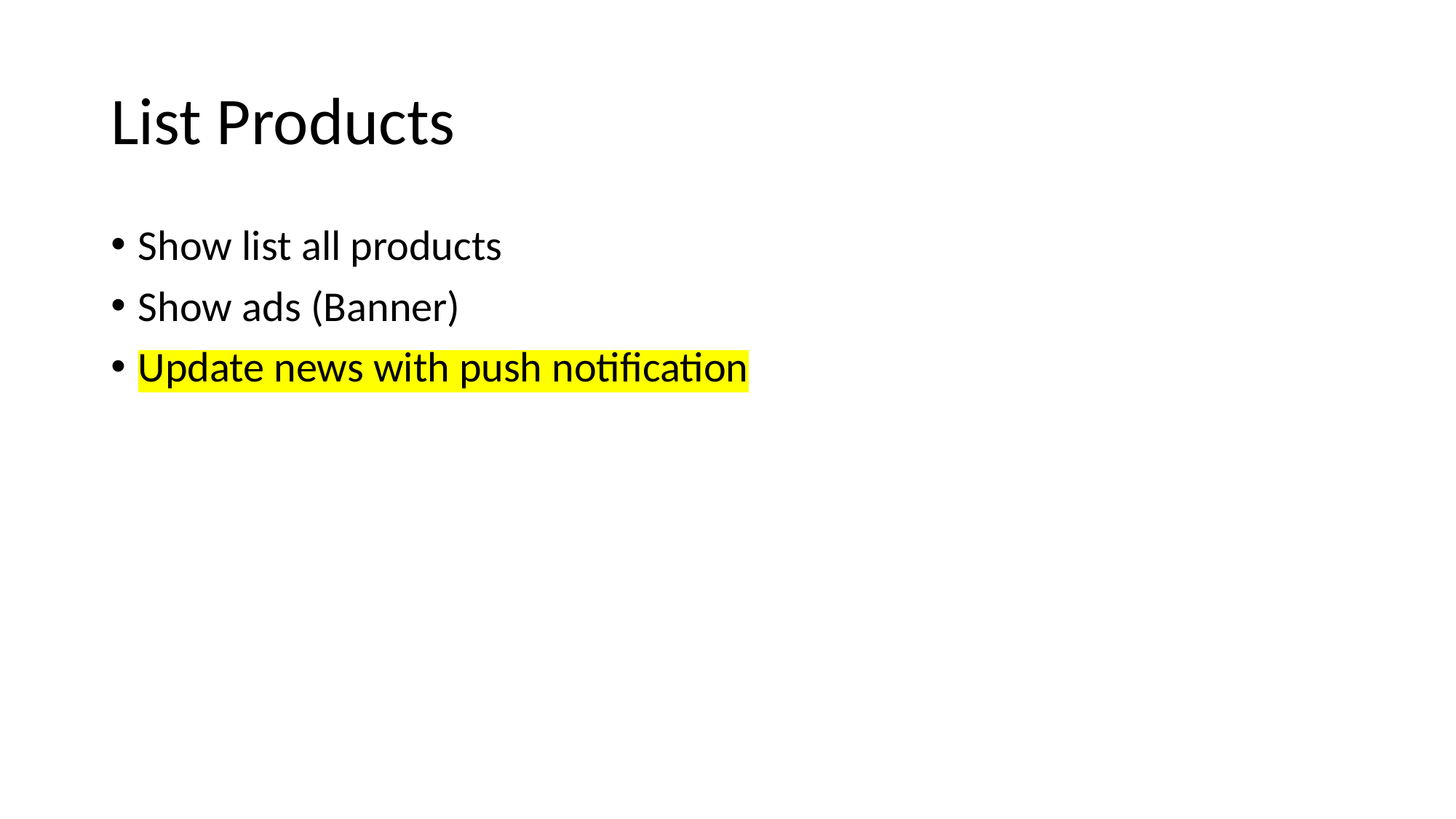

# List Products
Show list all products
Show ads (Banner)
Update news with push notification